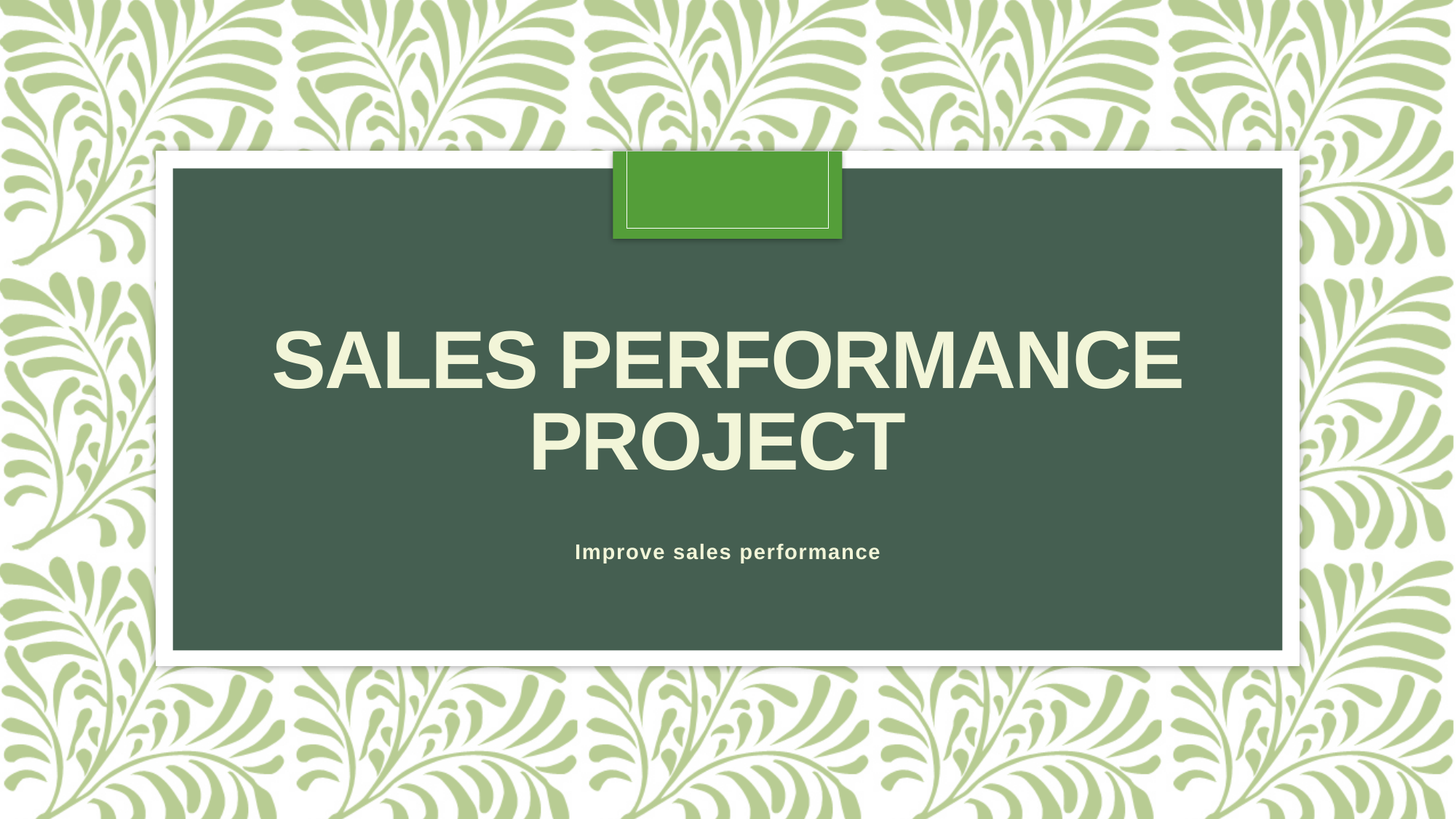

# Sales Performance Project
Improve sales performance